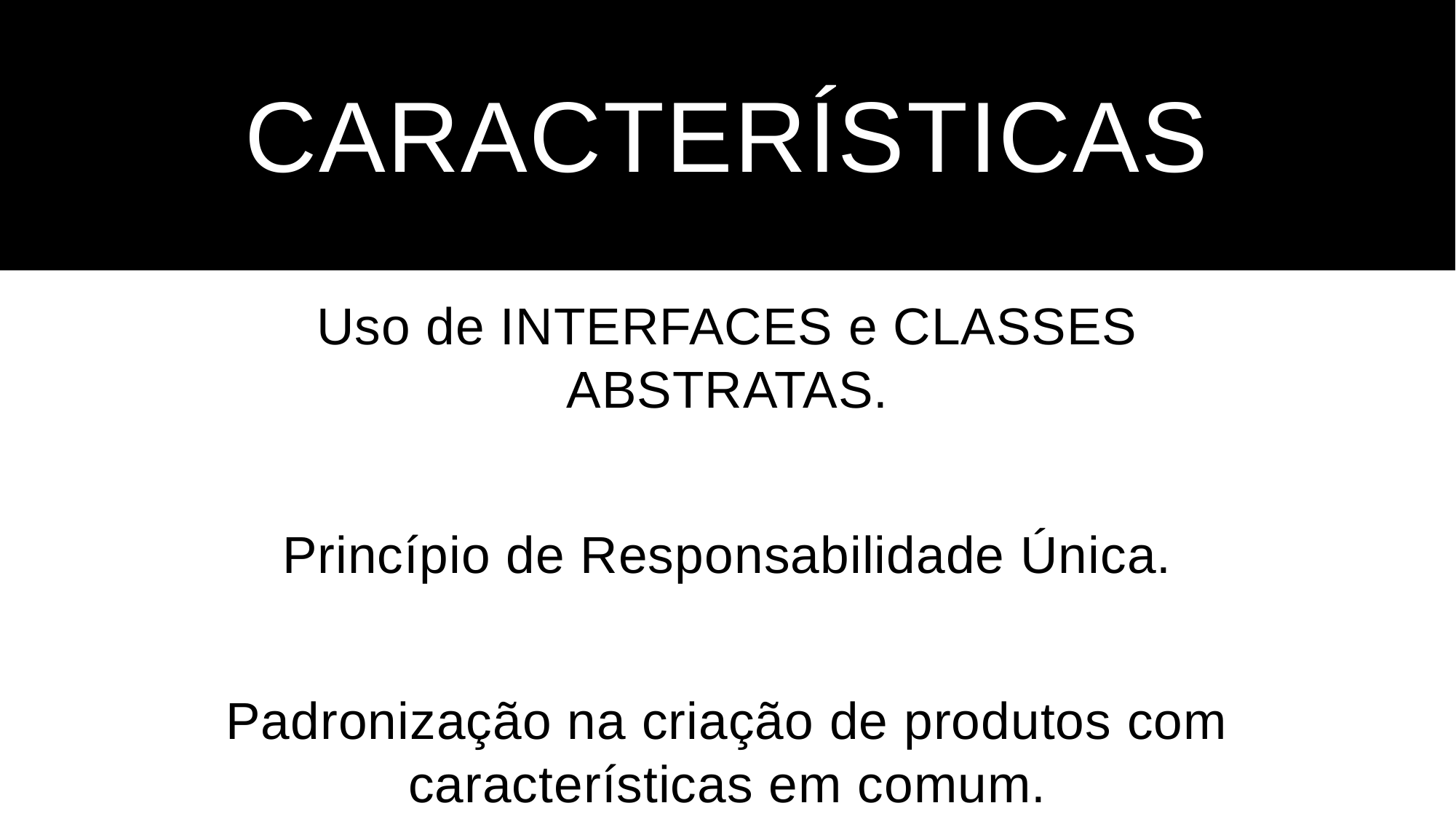

# CARACTERÍSTICAS
Uso de INTERFACES e CLASSES ABSTRATAS.

Princípio de Responsabilidade Única.

Padronização na criação de produtos com características em comum.